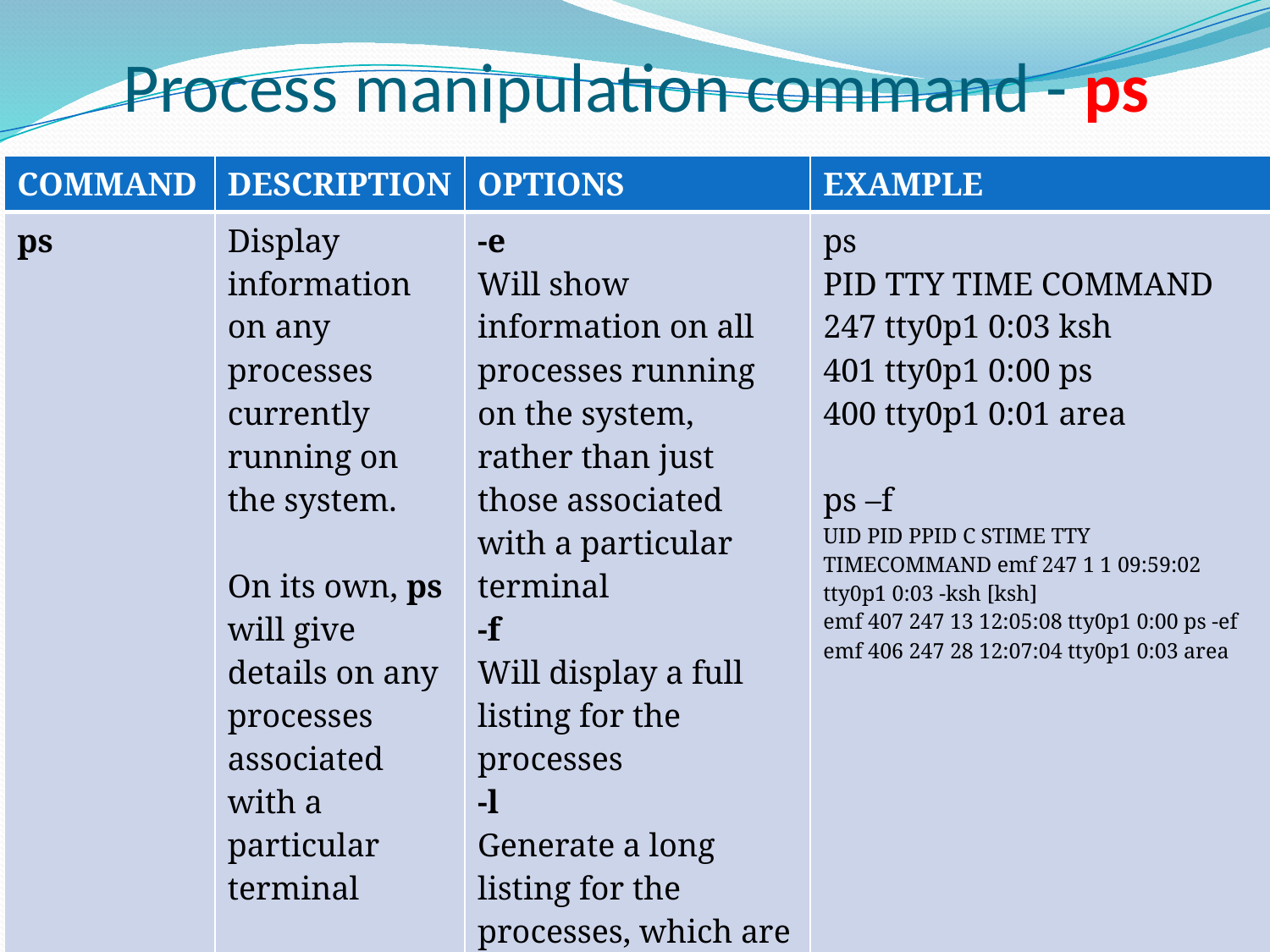

# Process manipulation command - ps
| COMMAND | DESCRIPTION | OPTIONS | EXAMPLE |
| --- | --- | --- | --- |
| ps | Display information on any processes currently running on the system. On its own, ps will give details on any processes associated with a particular terminal | -e Will show information on all processes running on the system, rather than just those associated with a particular terminal -f Will display a full listing for the processes -l Generate a long listing for the processes, which are running (shows all details for each process including process priority (NI)) | ps PID TTY TIME COMMAND 247 tty0p1 0:03 ksh 401 tty0p1 0:00 ps 400 tty0p1 0:01 area ps –f UID PID PPID C STIME TTY TIMECOMMAND emf 247 1 1 09:59:02 tty0p1 0:03 -ksh [ksh] emf 407 247 13 12:05:08 tty0p1 0:00 ps -ef emf 406 247 28 12:07:04 tty0p1 0:03 area |
Manipulating Processes